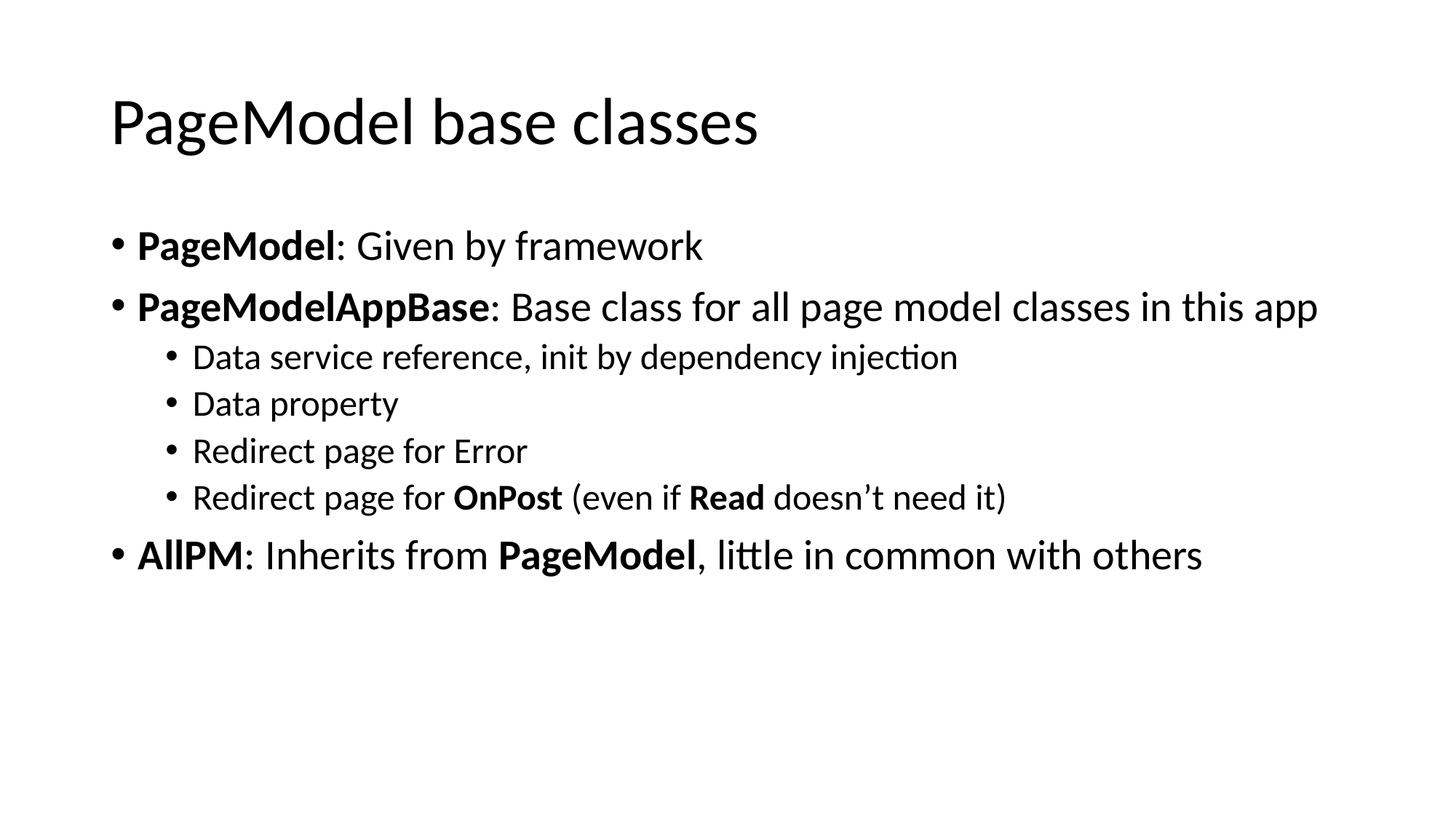

# PageModel base classes
PageModel: Given by framework
PageModelAppBase: Base class for all page model classes in this app
Data service reference, init by dependency injection
Data property
Redirect page for Error
Redirect page for OnPost (even if Read doesn’t need it)
AllPM: Inherits from PageModel, little in common with others